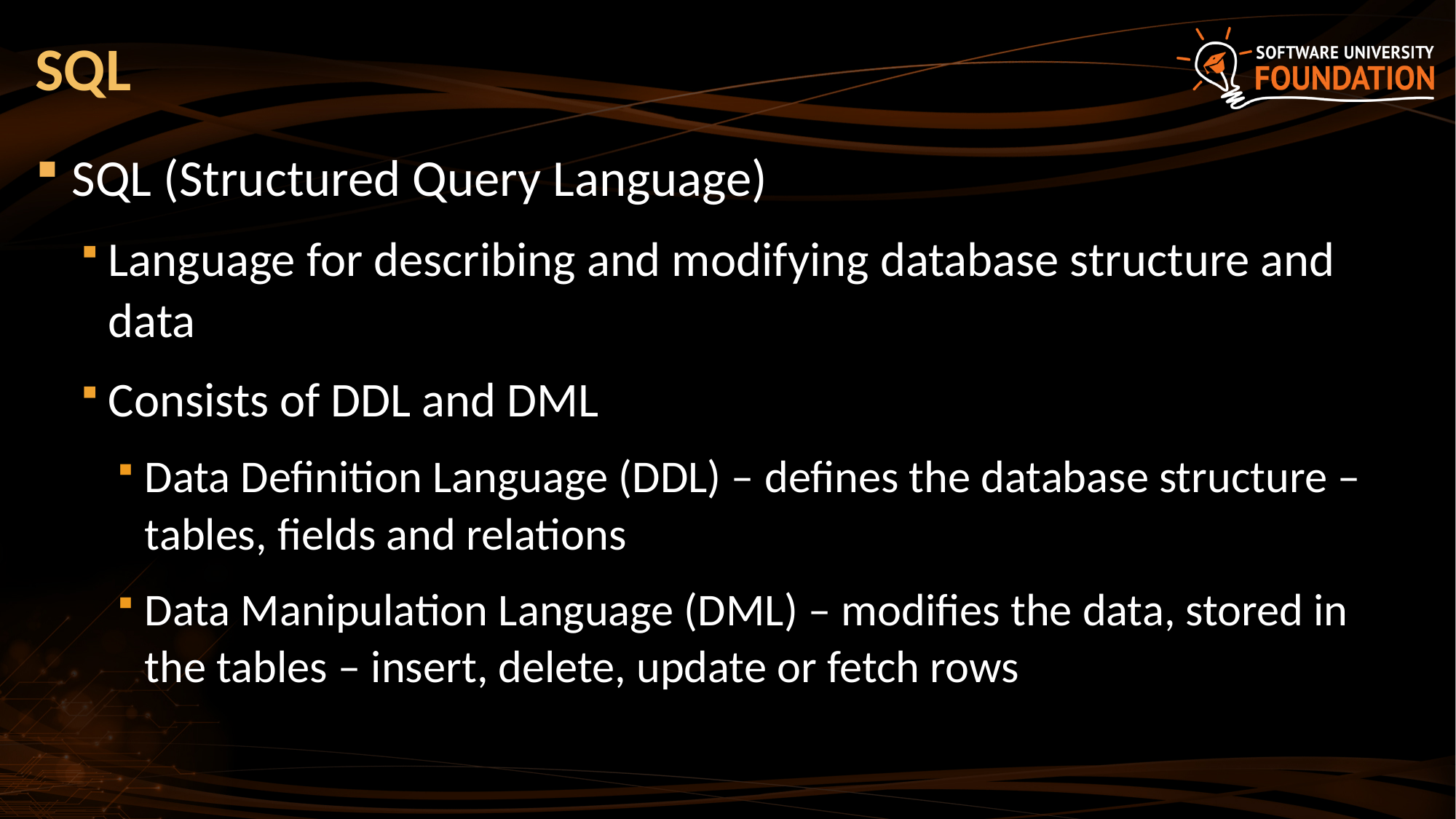

# SQL
SQL (Structured Query Language)
Language for describing and modifying database structure and data
Consists of DDL and DML
Data Definition Language (DDL) – defines the database structure – tables, fields and relations
Data Manipulation Language (DML) – modifies the data, stored in the tables – insert, delete, update or fetch rows